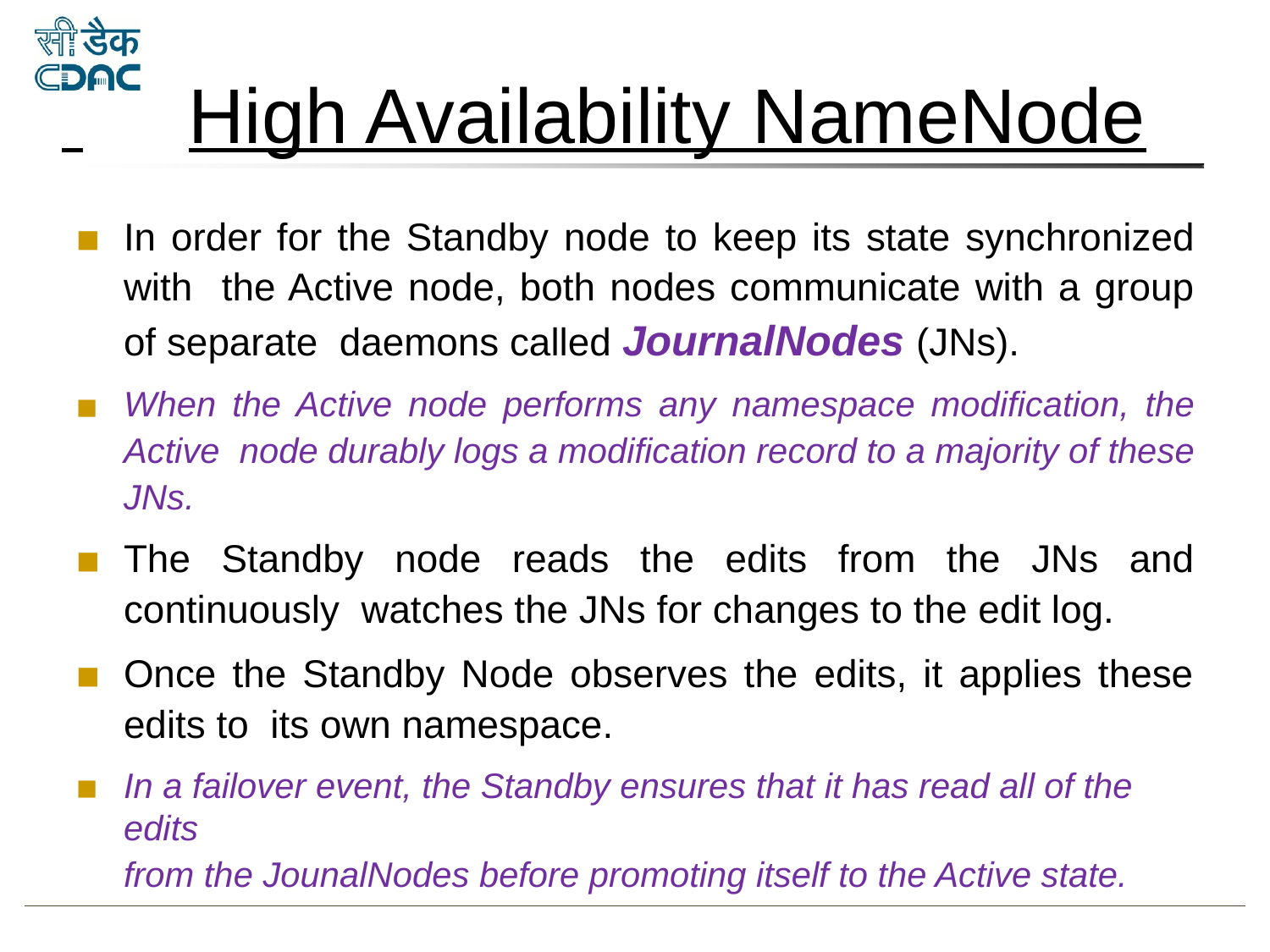

# High Availability NameNode

In order for the Standby node to keep its state synchronized with  the Active node, both nodes communicate with a group of separate  daemons called JournalNodes (JNs).
When the Active node performs any namespace modification, the Active  node durably logs a modification record to a majority of these JNs.
The Standby node reads the edits from the JNs and continuously  watches the JNs for changes to the edit log.
Once the Standby Node observes the edits, it applies these edits to  its own namespace.
In a failover event, the Standby ensures that it has read all of the edits
from the JounalNodes before promoting itself to the Active state.